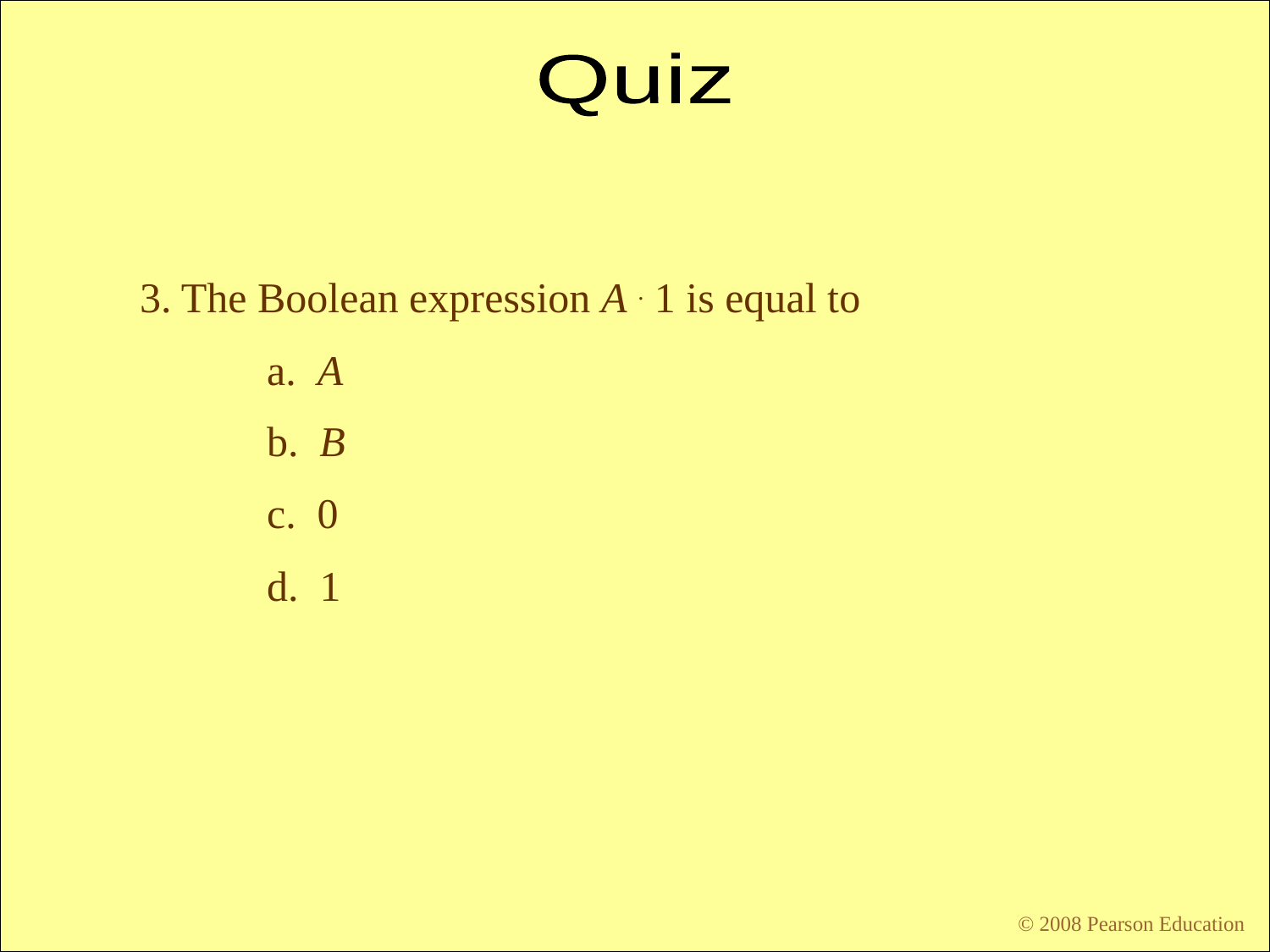

Quiz
3. The Boolean expression A . 1 is equal to
	a.  A
	b.  B
	c.  0
	d.  1
© 2008 Pearson Education